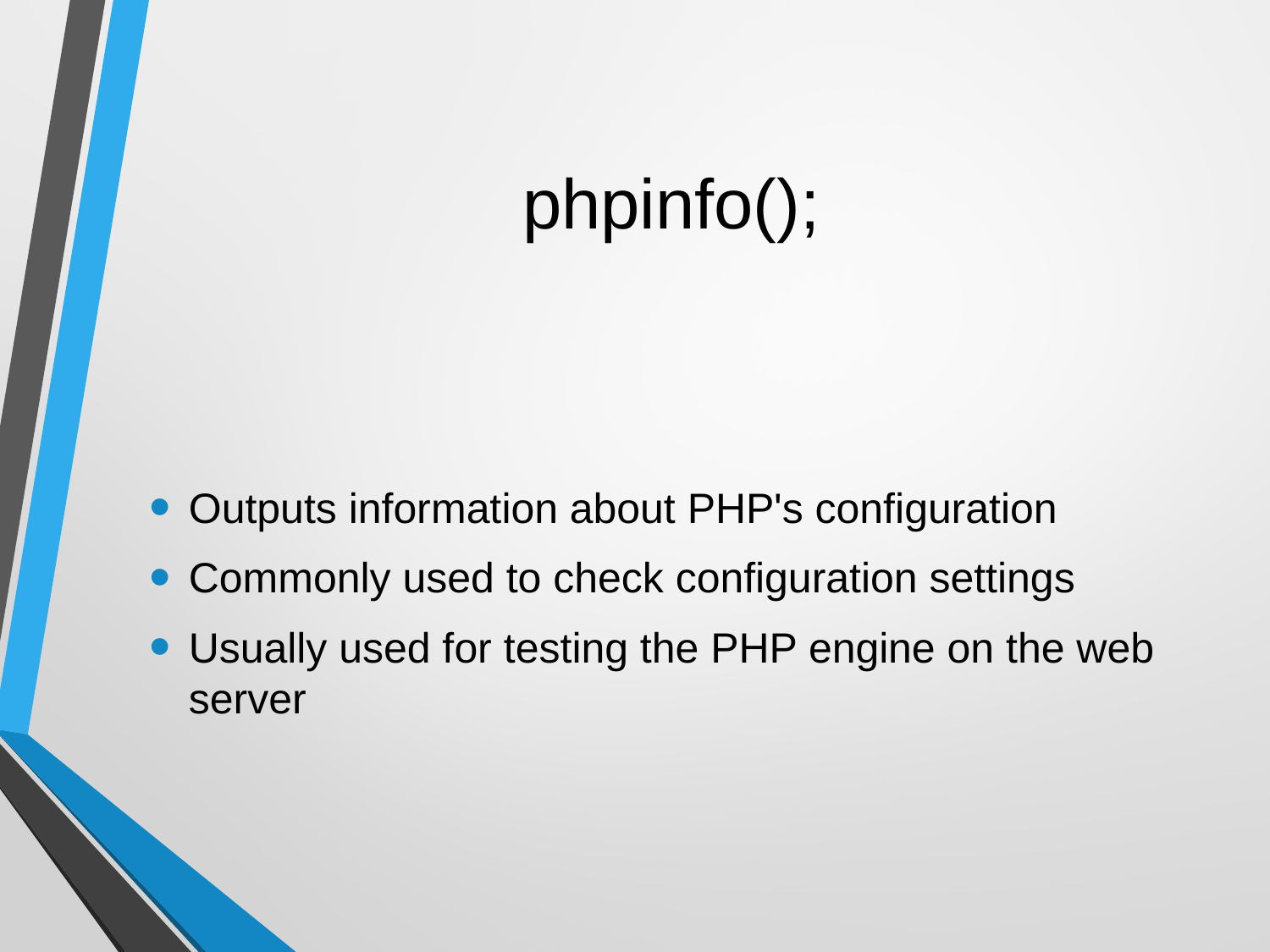

# phpinfo();
Outputs information about PHP's configuration
Commonly used to check configuration settings
Usually used for testing the PHP engine on the web server